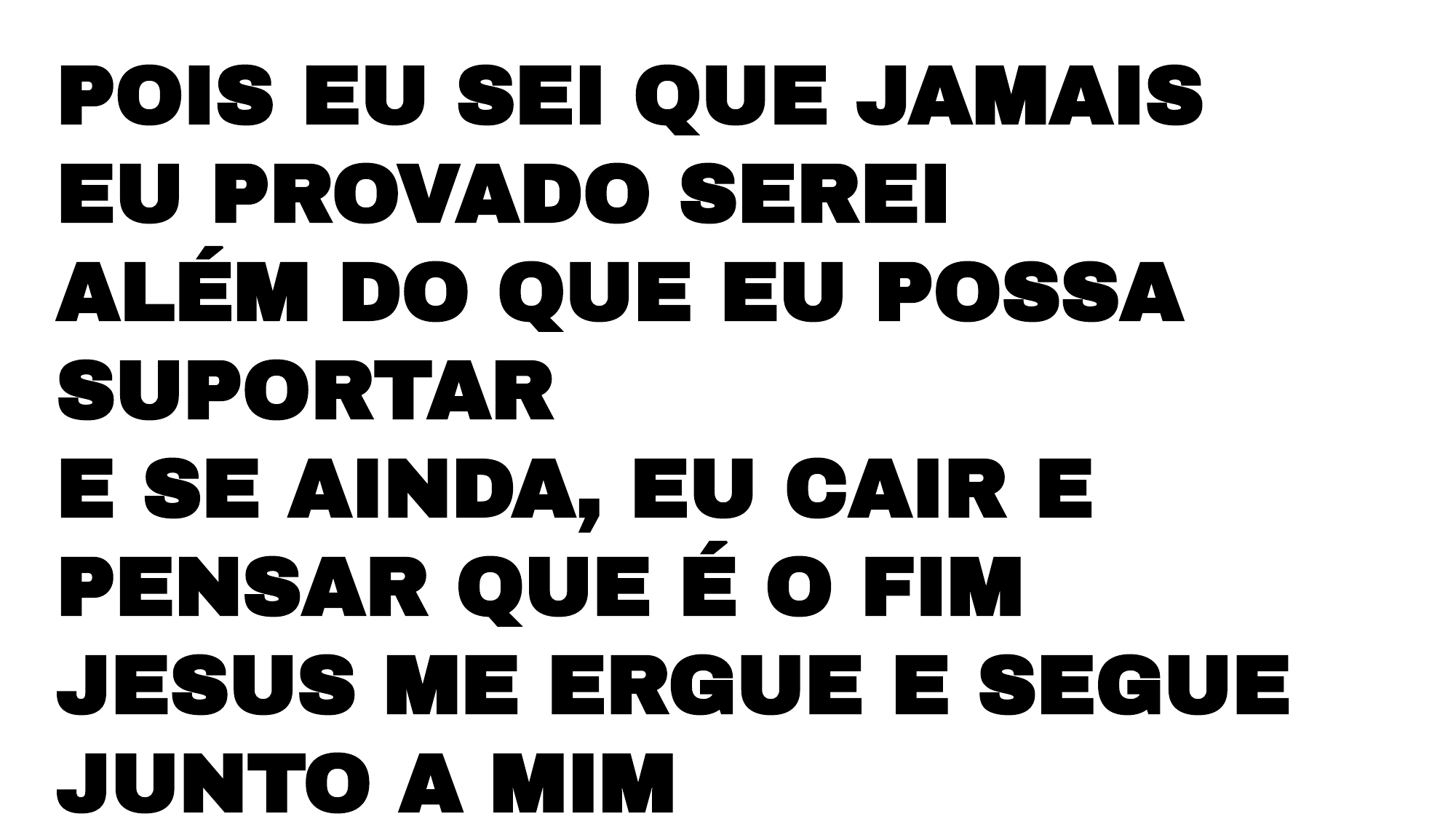

POIS EU SEI QUE JAMAIS
EU PROVADO SEREI
ALÉM DO QUE EU POSSA SUPORTAR
E SE AINDA, EU CAIR E PENSAR QUE É O FIM
JESUS ME ERGUE E SEGUE JUNTO A MIM